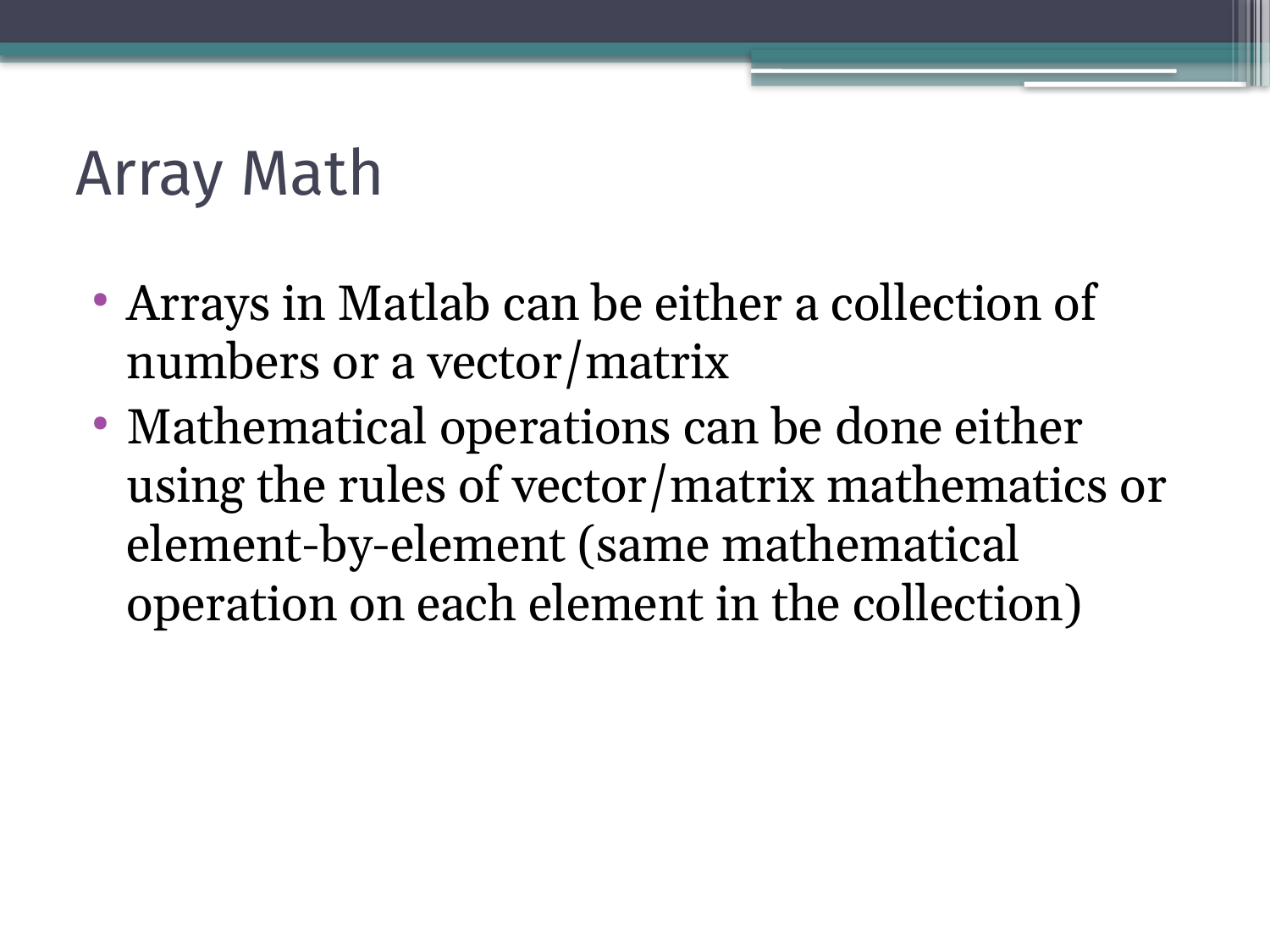

# Array Math
Arrays in Matlab can be either a collection of numbers or a vector/matrix
Mathematical operations can be done either using the rules of vector/matrix mathematics or element-by-element (same mathematical operation on each element in the collection)